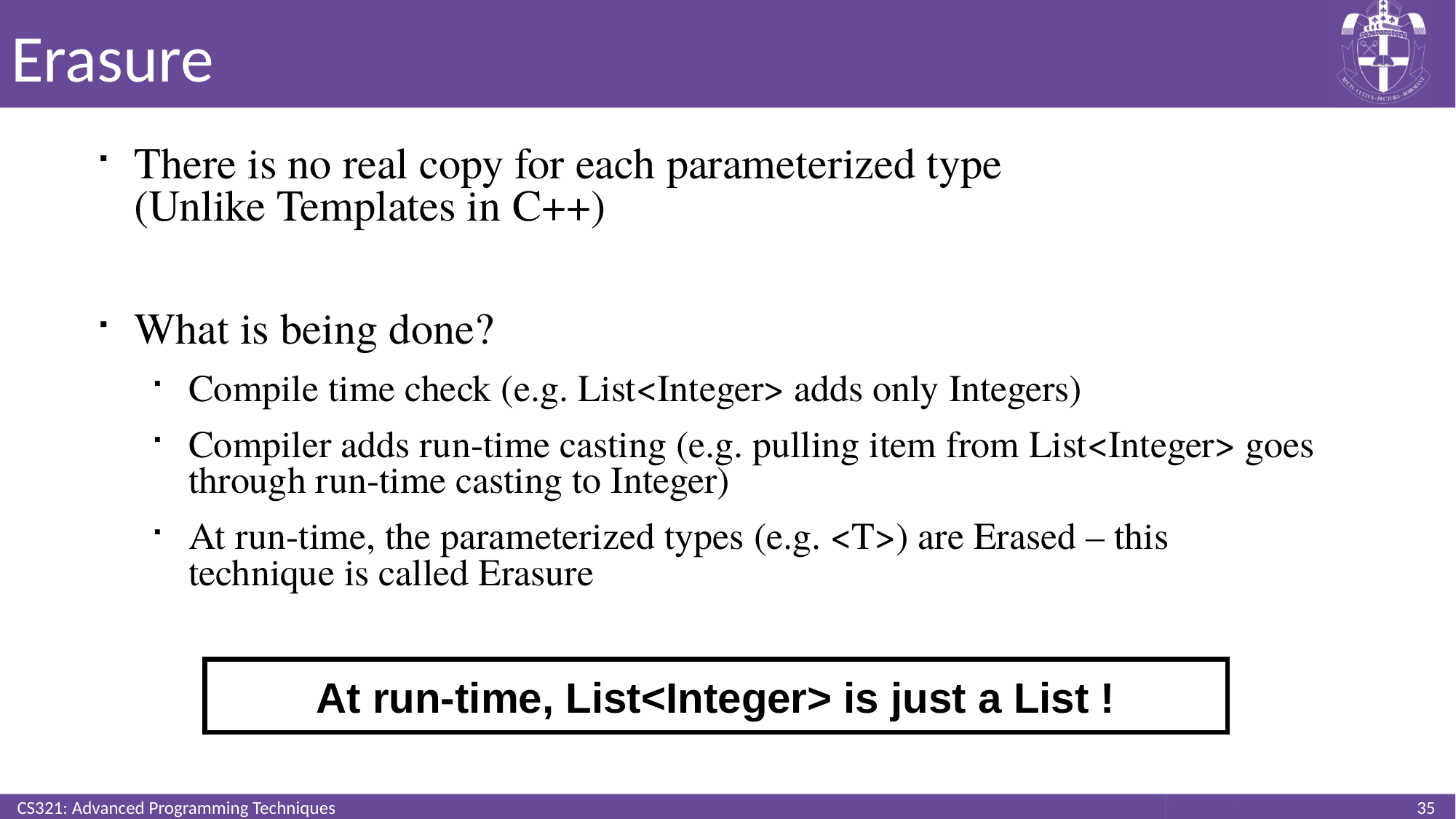

# Erasure
There is no real copy for each parameterized type
(Unlike Templates in C++)

What is being done?
Compile time check (e.g. List<Integer> adds only Integers)
Compiler adds run-time casting (e.g. pulling item from List<Integer> goes through run-time casting to Integer)
At run-time, the parameterized types (e.g. <T>) are Erased – this technique is called Erasure
At run-time, List<Integer> is just a List !
CS321: Advanced Programming Techniques
35